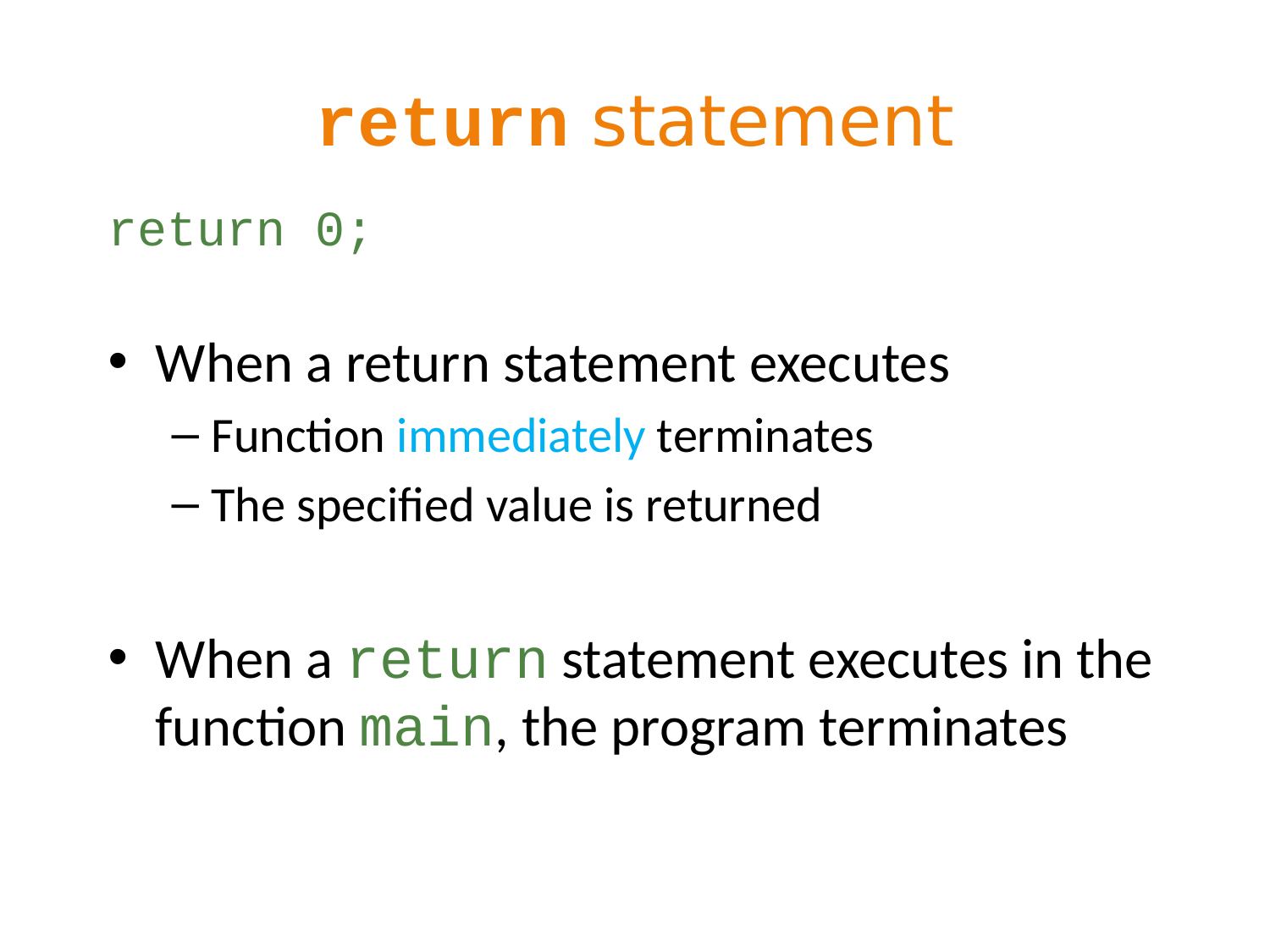

# return statement
return 0;

When a return statement executes
Function immediately terminates
The specified value is returned

When a return statement executes in the function main, the program terminates